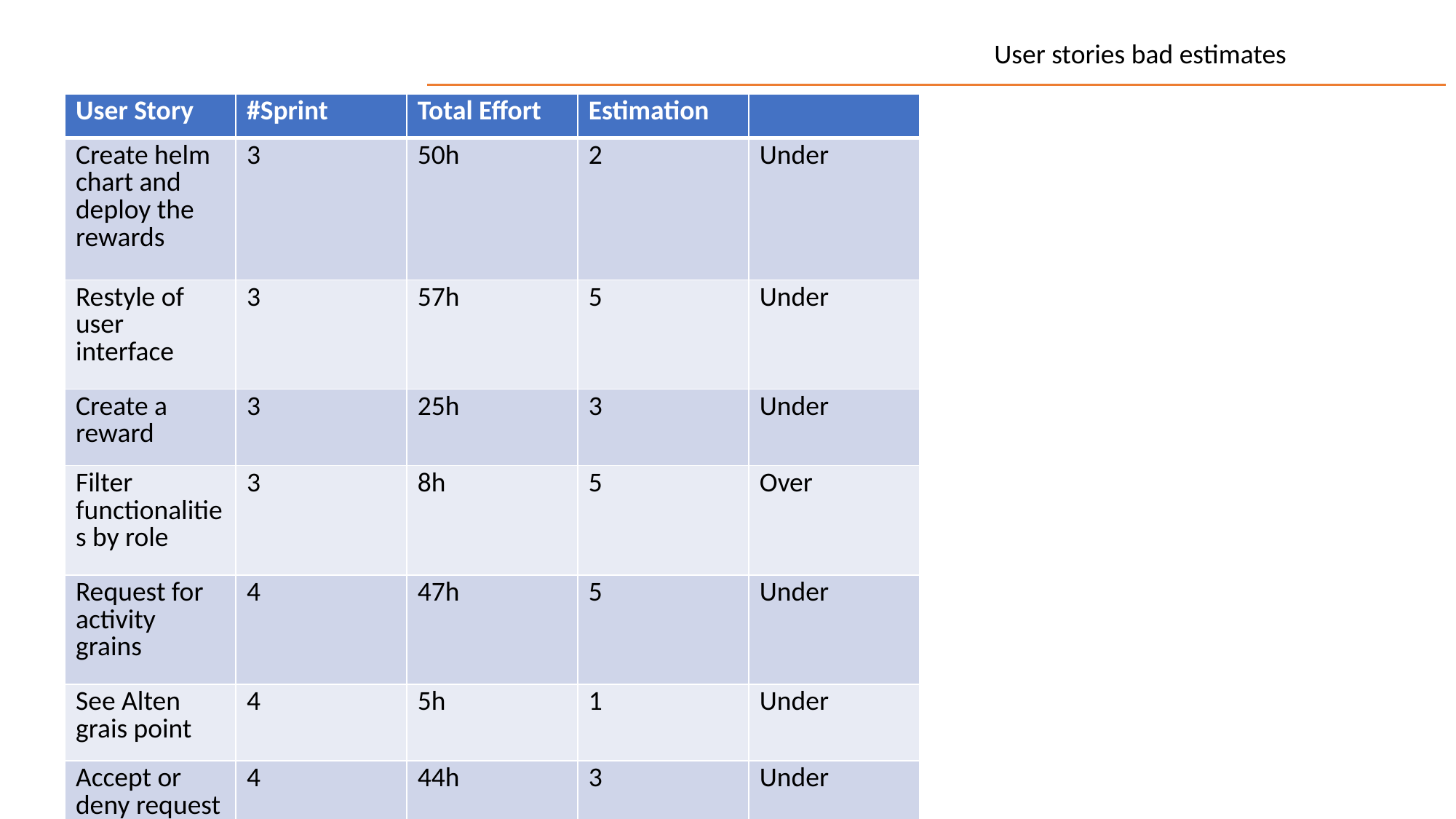

User stories bad estimates
| User Story | #Sprint | Total Effort | Estimation |  |
| --- | --- | --- | --- | --- |
| Create helm chart and deploy the rewards | 3 | 50h | 2 | Under |
| Restyle of user interface | 3 | 57h | 5 | Under |
| Create a reward | 3 | 25h | 3 | Under |
| Filter functionalities by role | 3 | 8h | 5 | Over |
| Request for activity grains | 4 | 47h | 5 | Under |
| See Alten grais point | 4 | 5h | 1 | Under |
| Accept or deny request | 4 | 44h | 3 | Under |
| Give Alten grains | 5 | 18h | 8 | over |